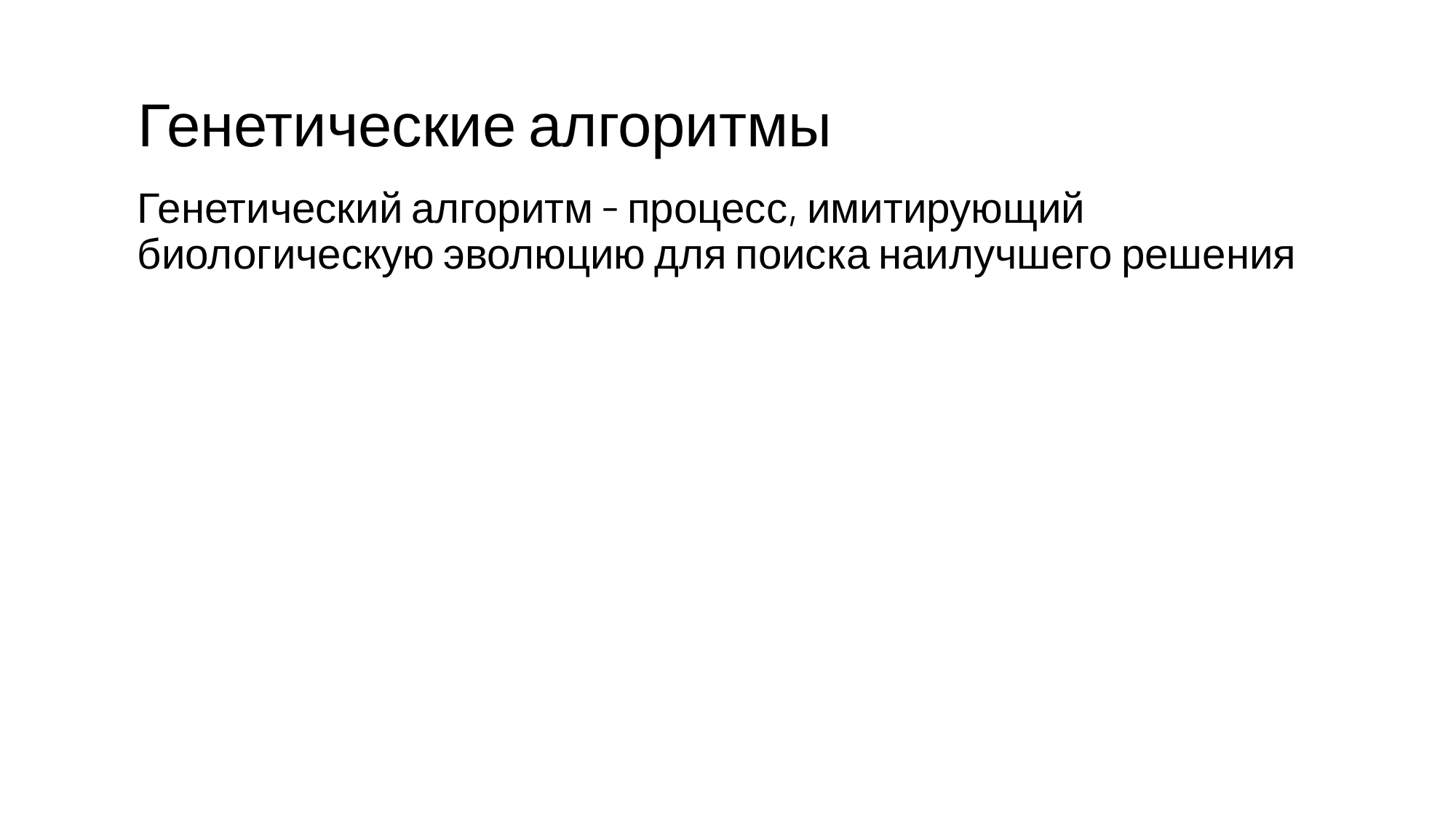

# Генетические алгоритмы
Генетический алгоритм - процесс, имитирующий биологическую эволюцию для поиска наилучшего решения